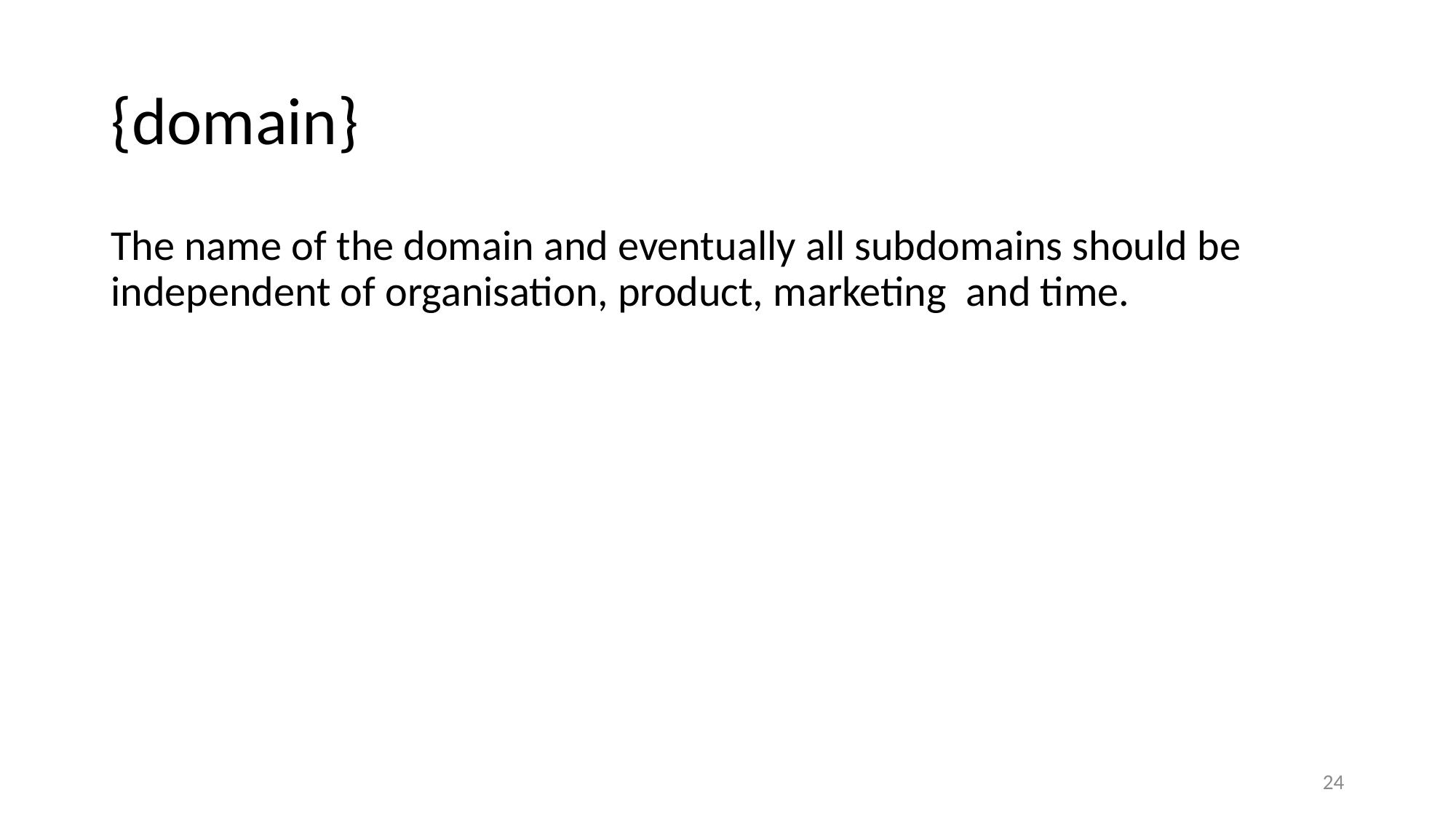

# {domain}
The name of the domain and eventually all subdomains should be independent of organisation, product, marketing  and time.
24